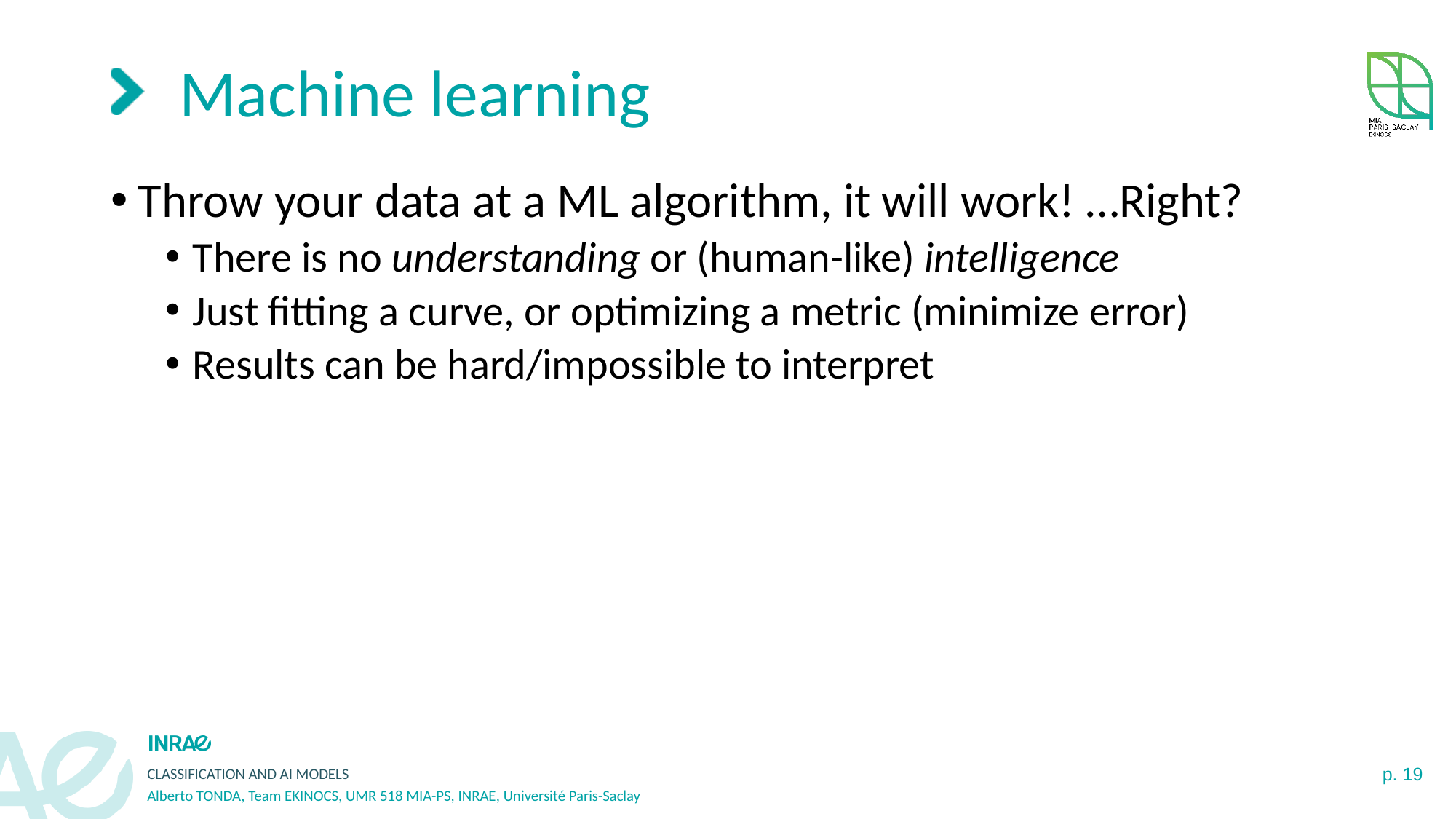

# Machine learning
Throw your data at a ML algorithm, it will work! …Right?
There is no understanding or (human-like) intelligence
Just fitting a curve, or optimizing a metric (minimize error)
Results can be hard/impossible to interpret